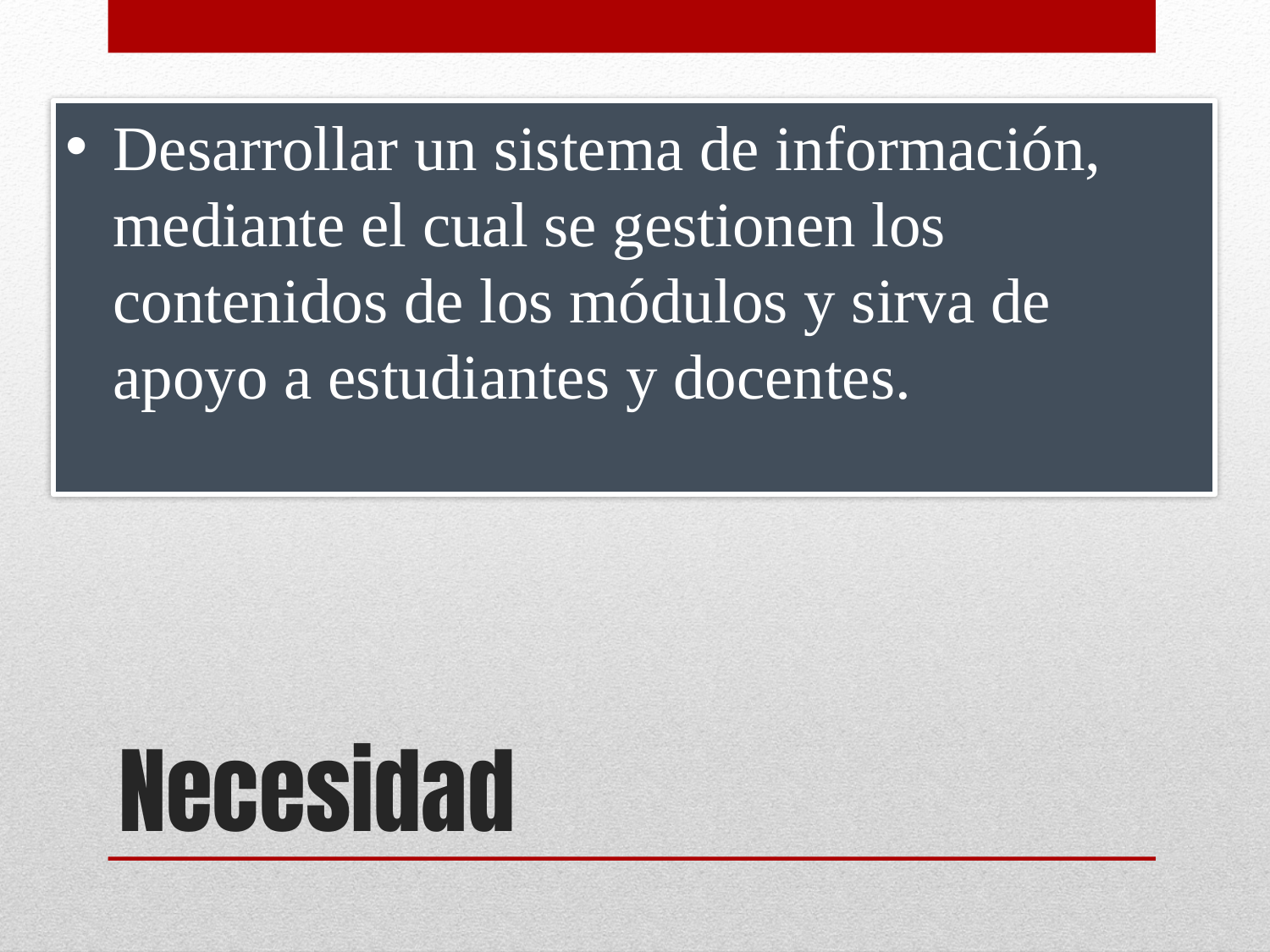

Desarrollar un sistema de información, mediante el cual se gestionen los contenidos de los módulos y sirva de apoyo a estudiantes y docentes.

# Necesidad